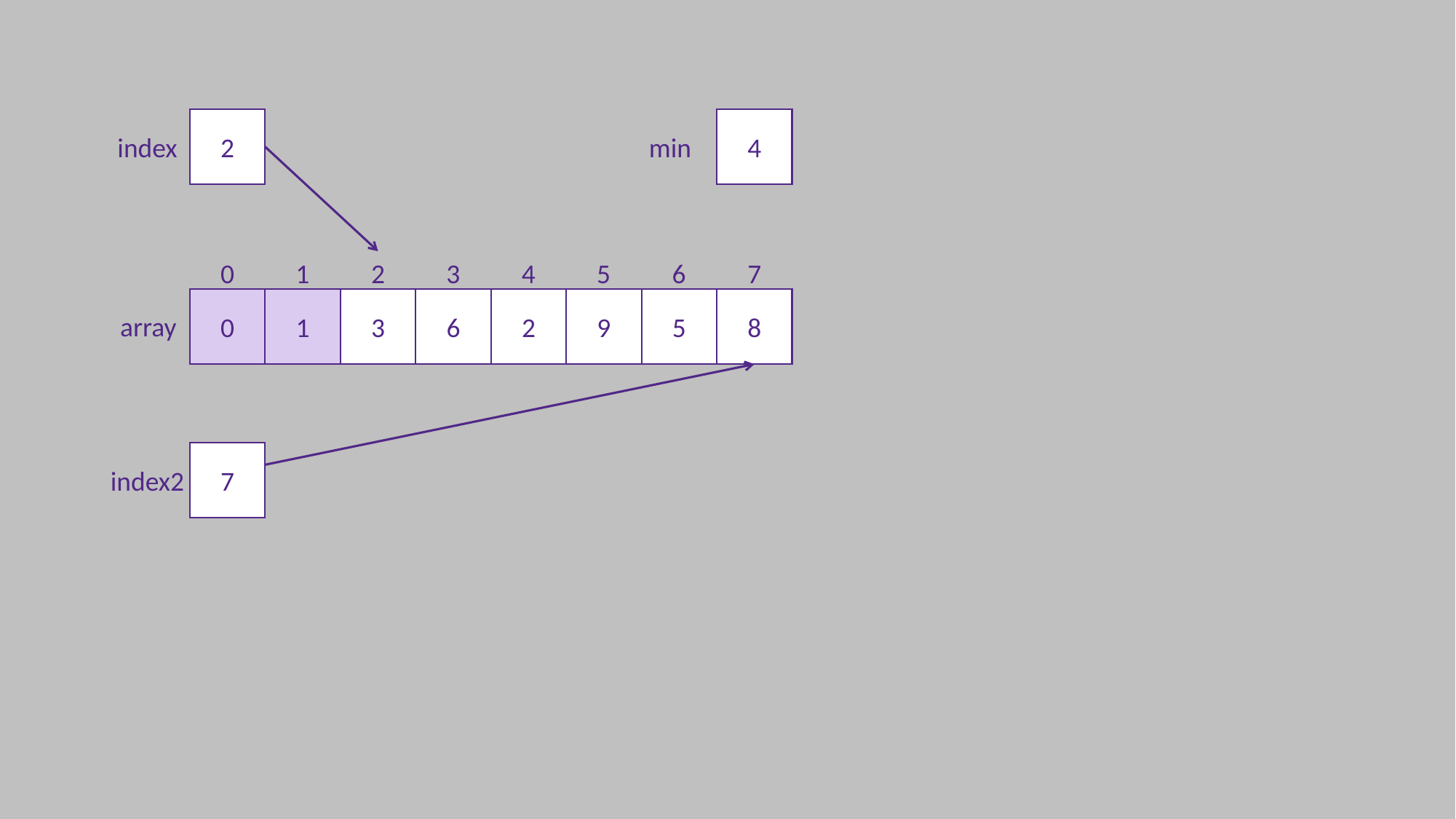

2
4
index
min
0
1
2
3
4
5
6
7
0
1
3
6
2
9
5
8
array
7
index2